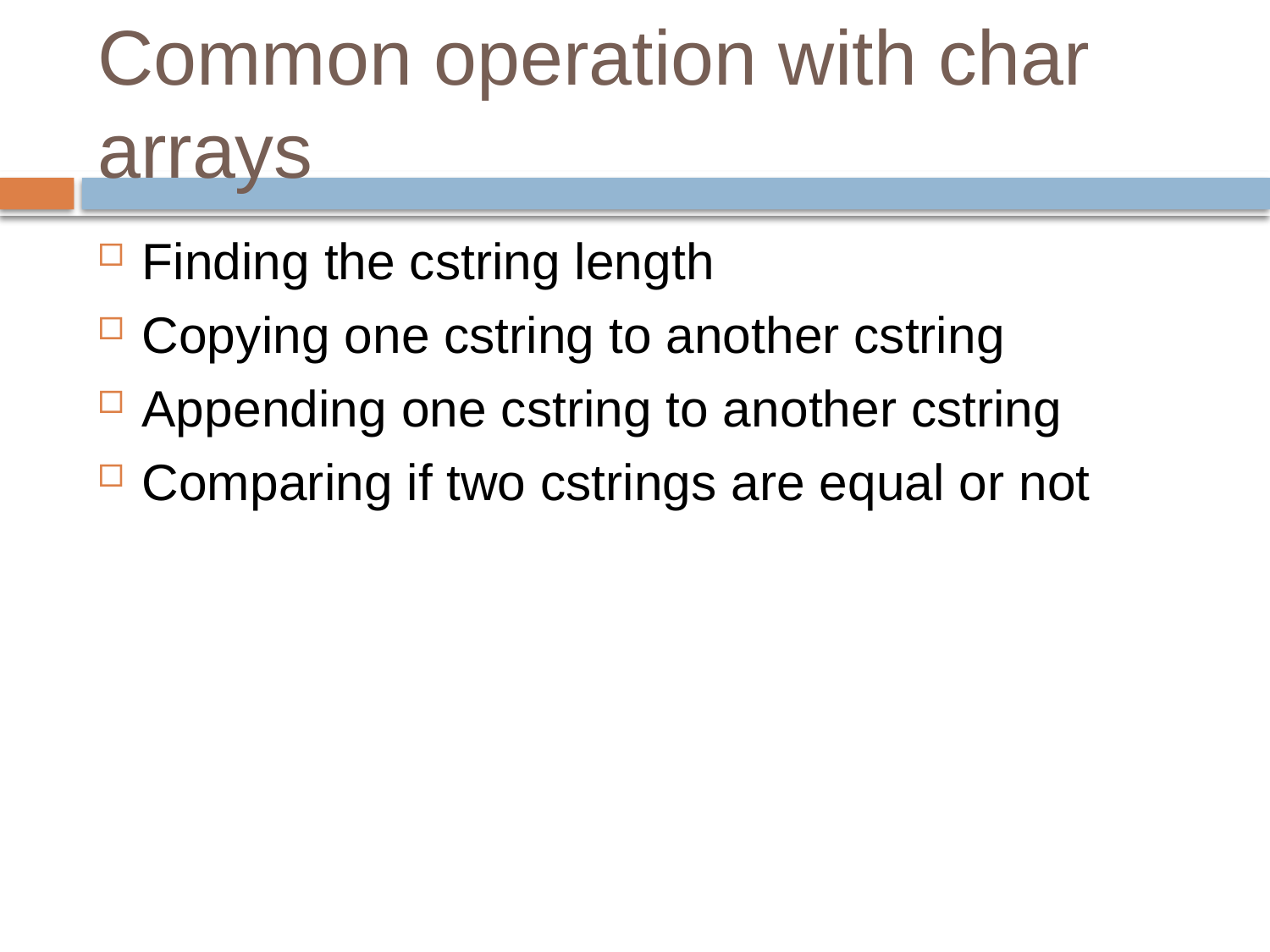

# Common operation with char arrays
Finding the cstring length
Copying one cstring to another cstring
Appending one cstring to another cstring
Comparing if two cstrings are equal or not